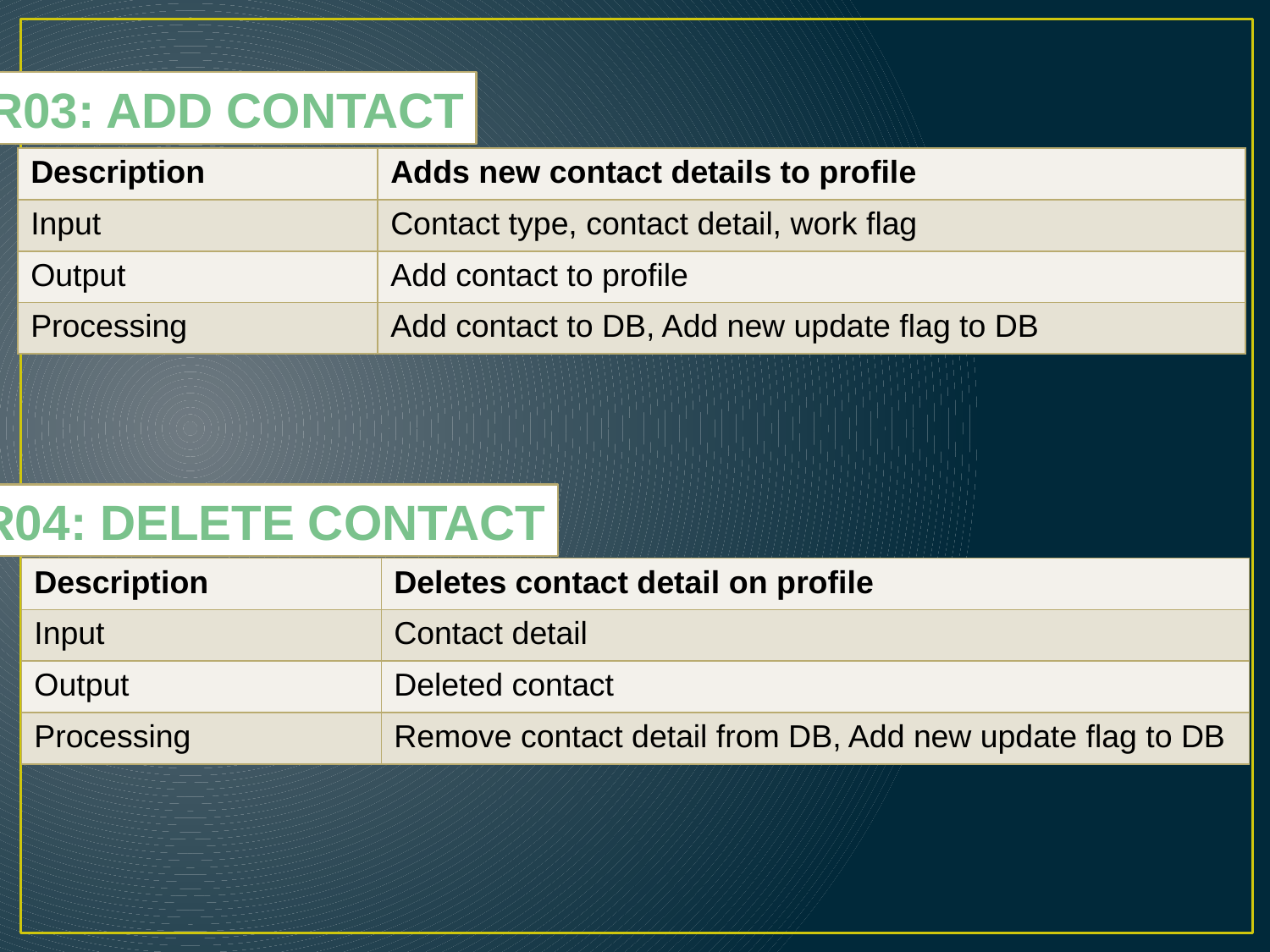

R03: Add Contact
| Description | Adds new contact details to profile |
| --- | --- |
| Input | Contact type, contact detail, work flag |
| Output | Add contact to profile |
| Processing | Add contact to DB, Add new update flag to DB |
R04: Delete Contact
| Description | Deletes contact detail on profile |
| --- | --- |
| Input | Contact detail |
| Output | Deleted contact |
| Processing | Remove contact detail from DB, Add new update flag to DB |